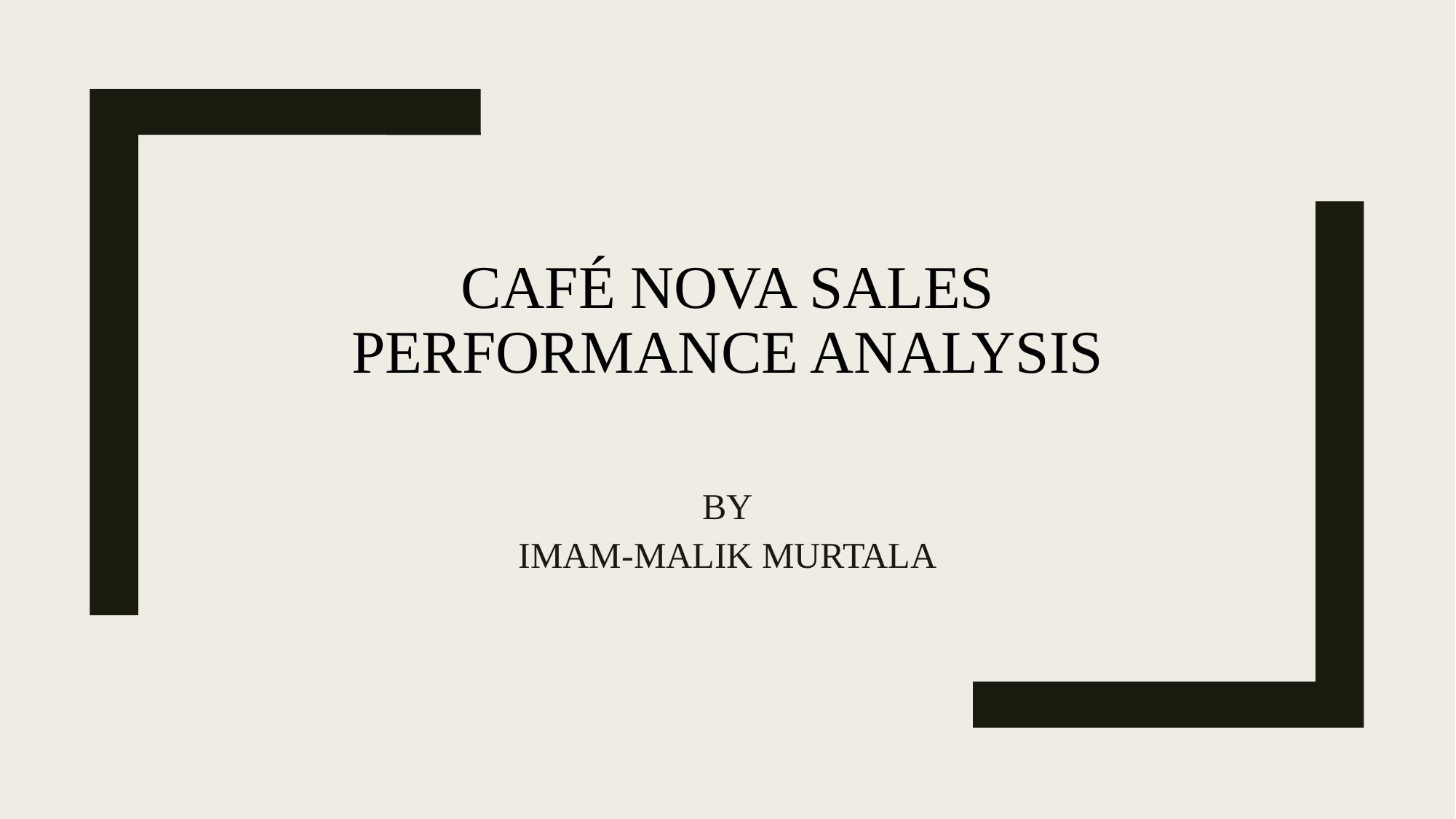

# Café Nova Sales Performance Analysis
BY
IMAM-MALIK MURTALA